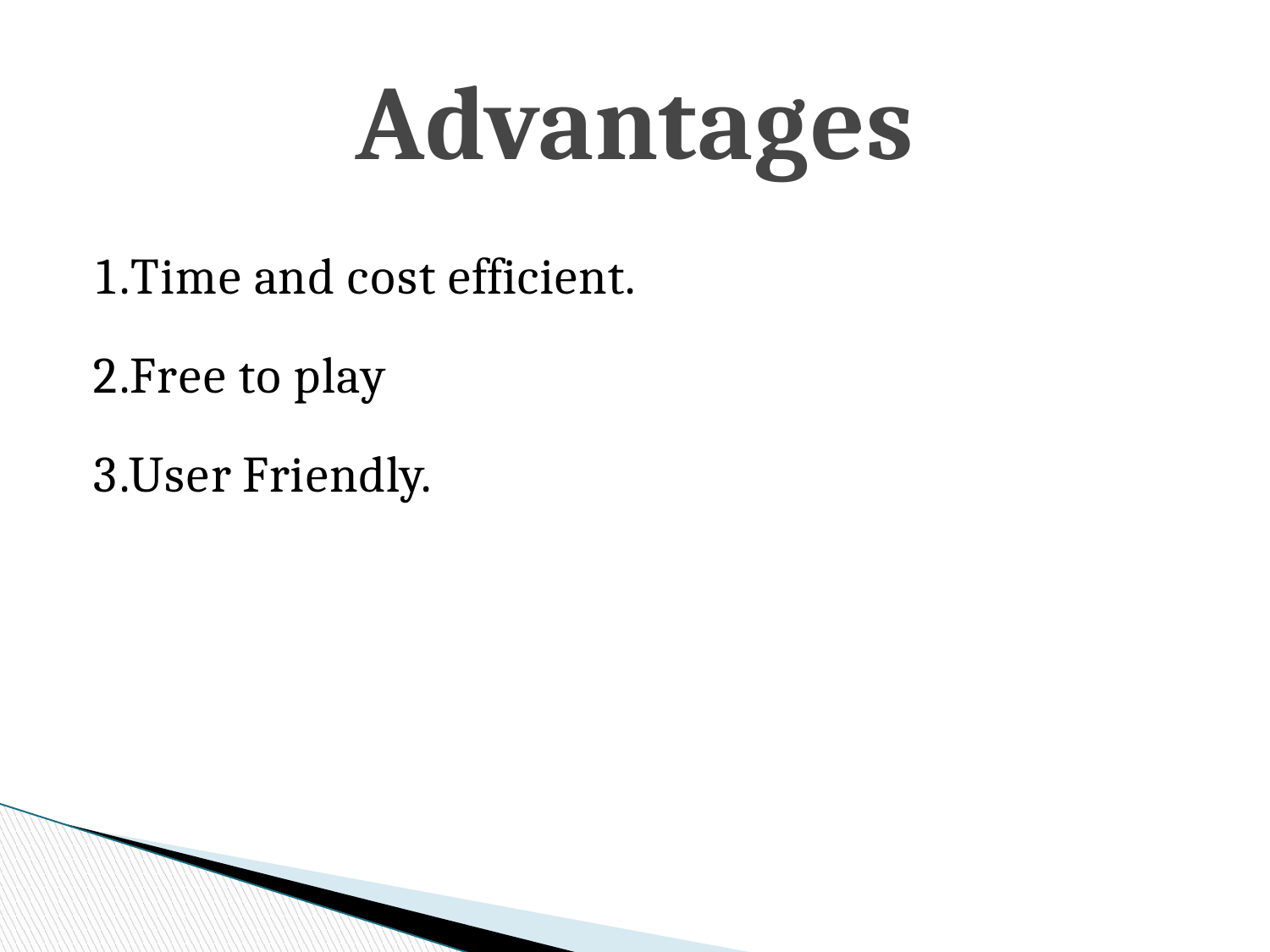

# Advantages
1.Time and cost efficient.
2.Free to play
3.User Friendly.